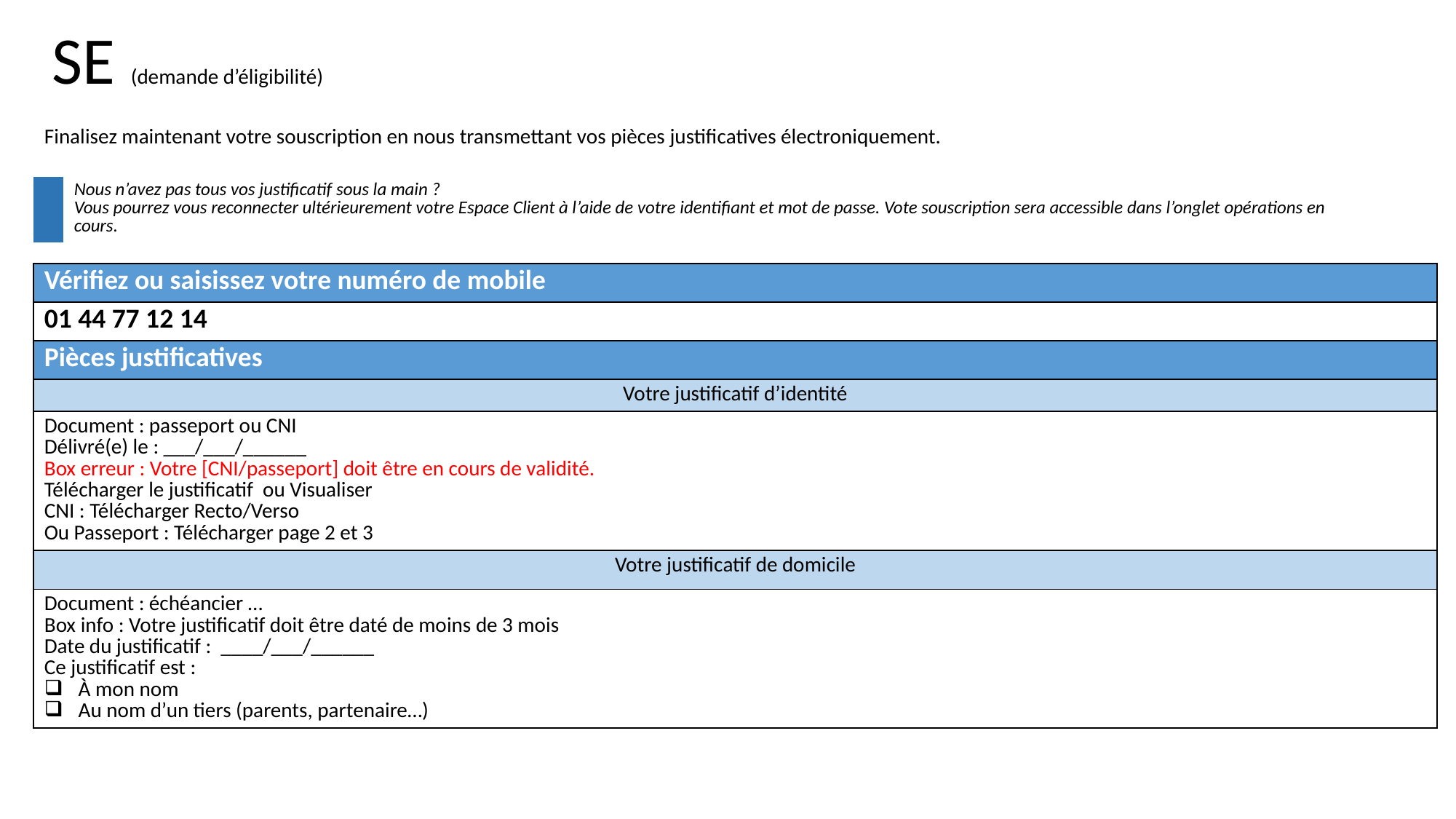

# SE (demande d’éligibilité)
| Finalisez maintenant votre souscription en nous transmettant vos pièces justificatives électroniquement. |  |
| --- | --- |
|  | Nous n’avez pas tous vos justificatif sous la main ? Vous pourrez vous reconnecter ultérieurement votre Espace Client à l’aide de votre identifiant et mot de passe. Vote souscription sera accessible dans l’onglet opérations en cours. |
|  |  |
| Vérifiez ou saisissez votre numéro de mobile |
| --- |
| 01 44 77 12 14 |
| Pièces justificatives |
| Votre justificatif d’identité |
| Document : passeport ou CNI Délivré(e) le : \_\_\_/\_\_\_/\_\_\_\_\_\_ Box erreur : Votre [CNI/passeport] doit être en cours de validité. Télécharger le justificatif ou Visualiser CNI : Télécharger Recto/Verso Ou Passeport : Télécharger page 2 et 3 |
| Votre justificatif de domicile |
| Document : échéancier … Box info : Votre justificatif doit être daté de moins de 3 mois Date du justificatif : \_\_\_\_/\_\_\_/\_\_\_\_\_\_ Ce justificatif est : À mon nom Au nom d’un tiers (parents, partenaire…) |